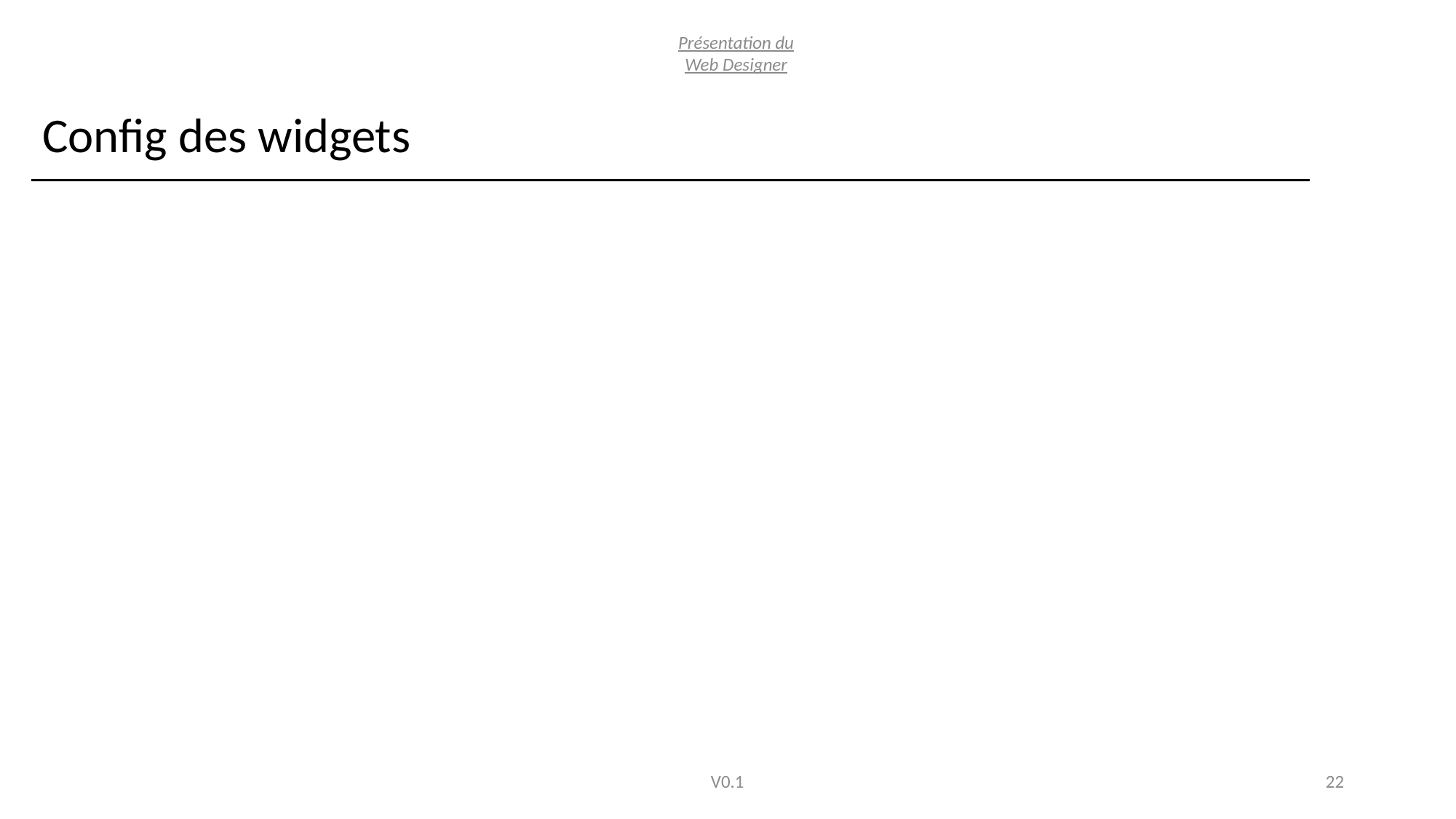

Présentation du Web Designer
# Config des widgets

V0.1
22